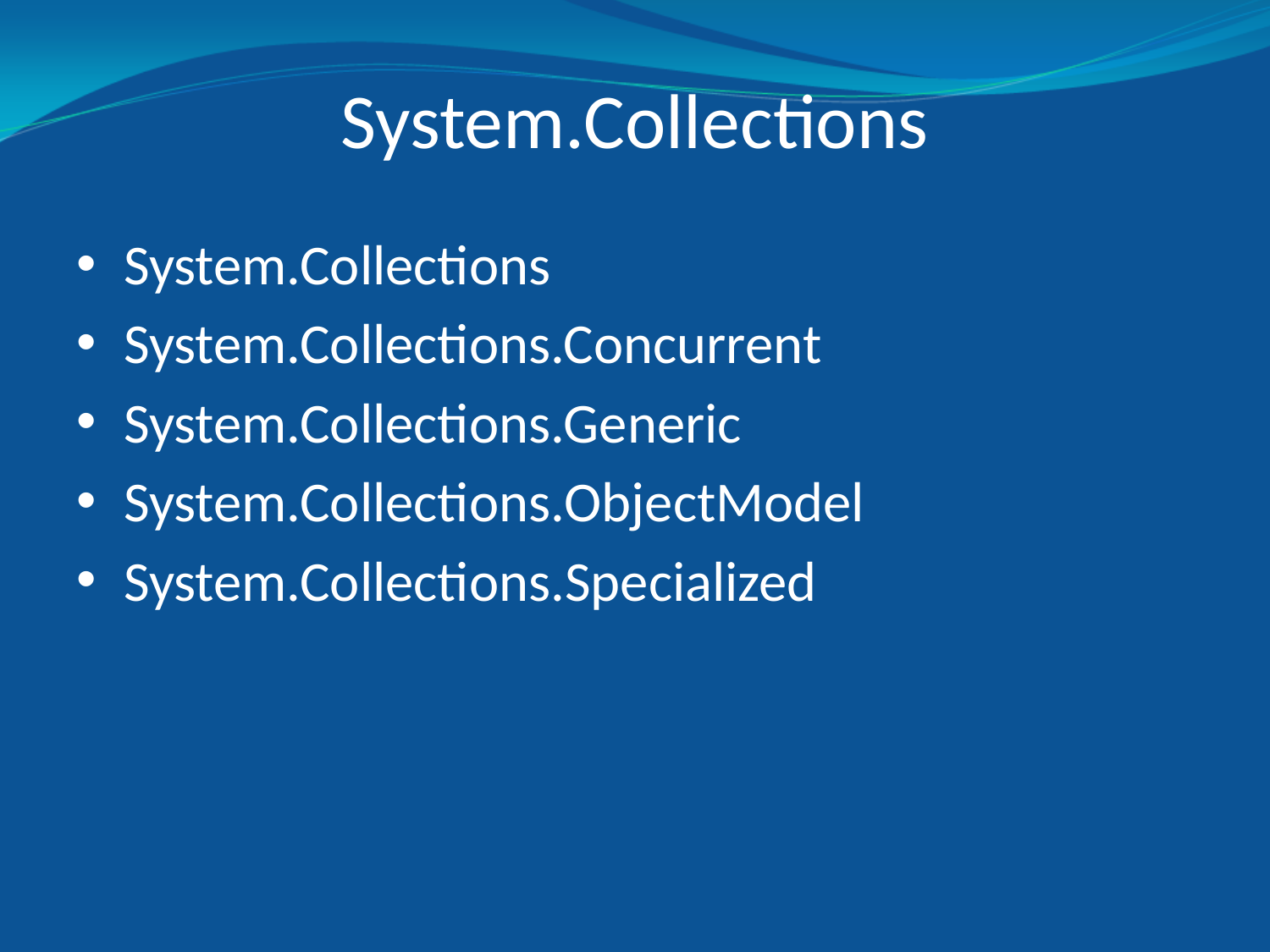

# System.Collections
System.Collections
System.Collections.Concurrent
System.Collections.Generic
System.Collections.ObjectModel
System.Collections.Specialized